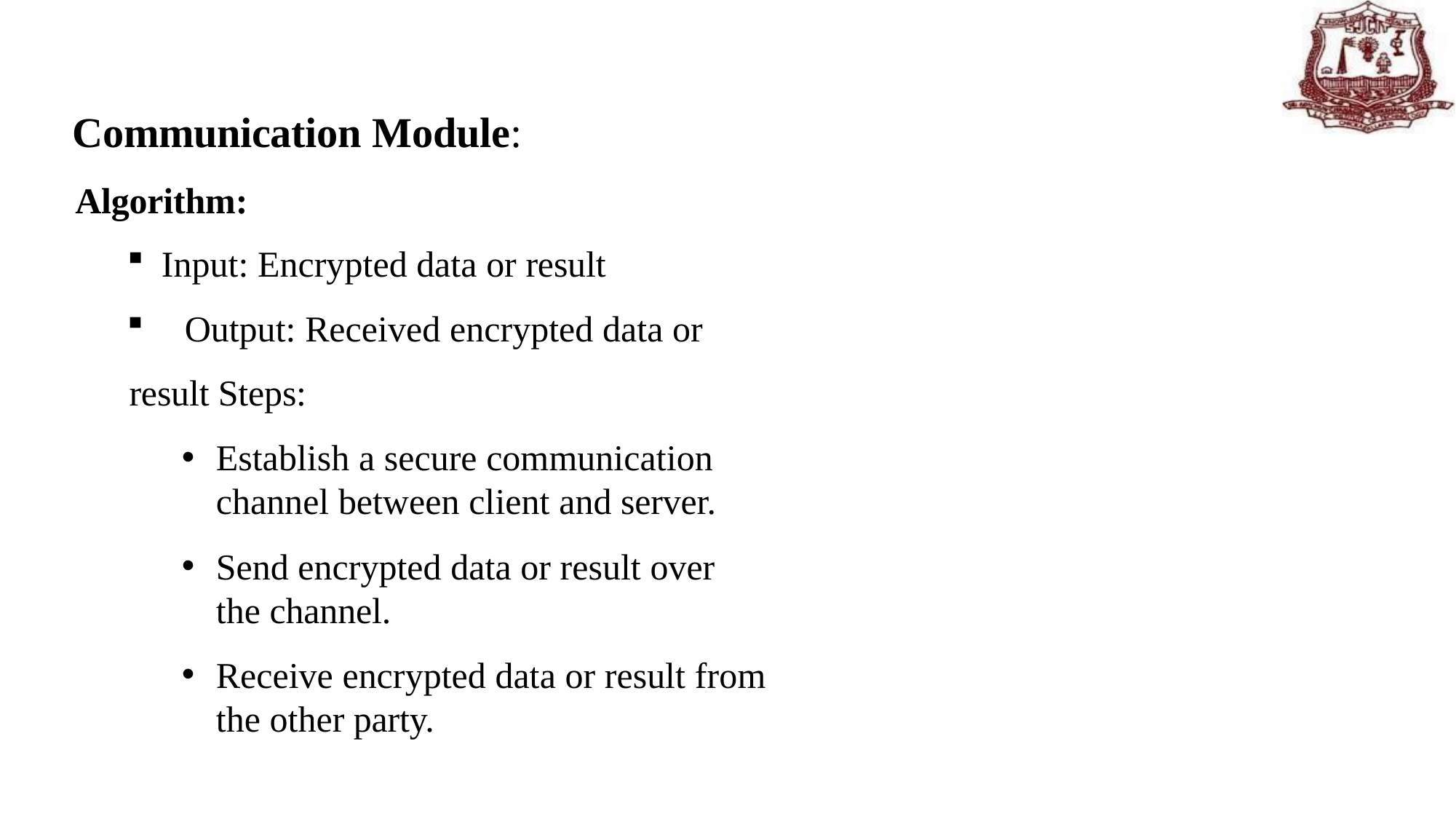

# Communication Module:
Algorithm:
Input: Encrypted data or result
	Output: Received encrypted data or result Steps:
Establish a secure communication channel between client and server.
Send encrypted data or result over the channel.
Receive encrypted data or result from the other party.